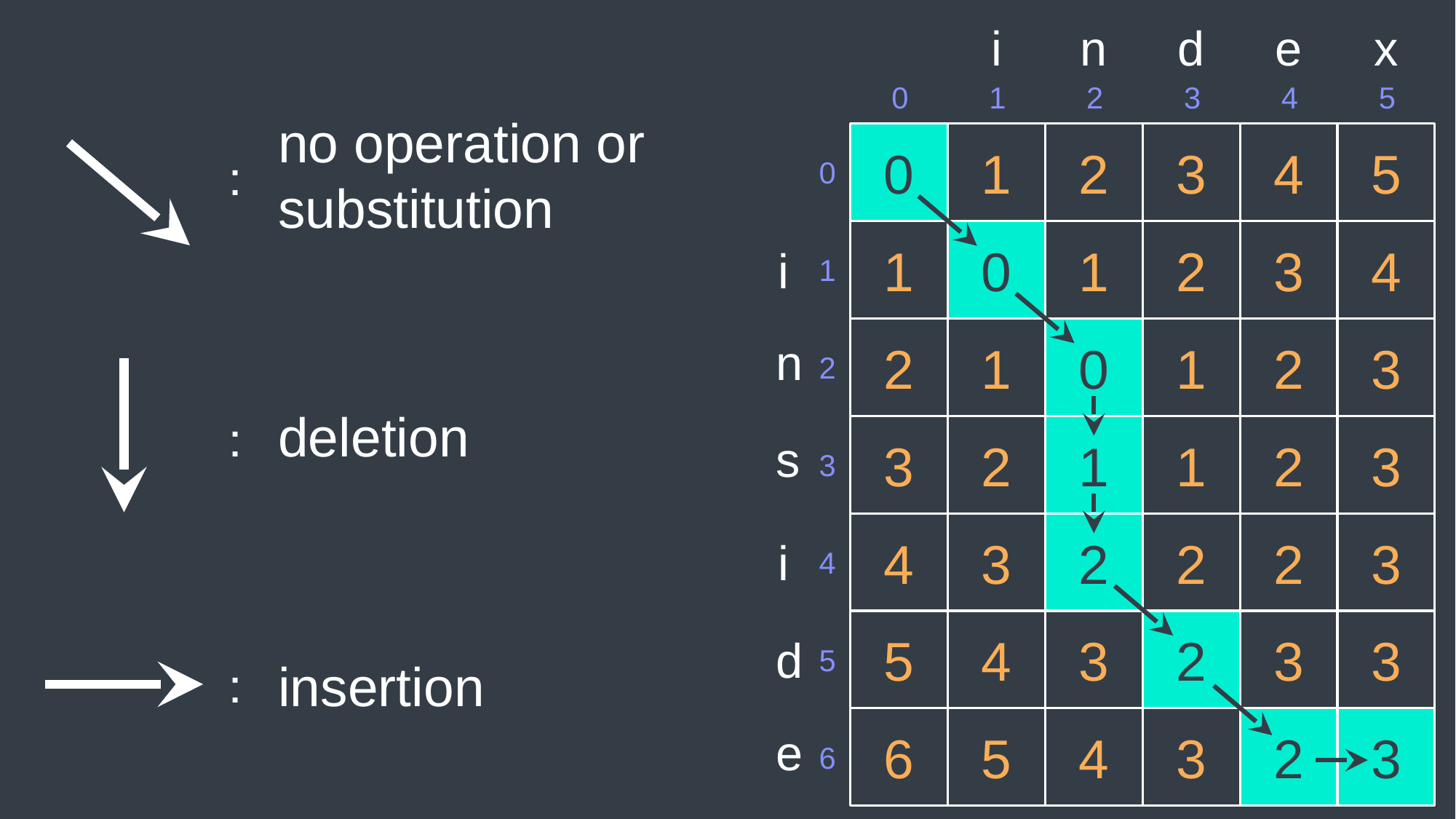

i
n
d
e
x
0
1
2
3
4
5
no operation or substitution
0
1
2
3
4
5
:
0
1
0
1
2
3
4
i
1
2
1
0
1
2
3
n
2
deletion
:
3
2
1
1
2
3
s
3
4
3
2
2
2
3
i
4
5
4
3
2
3
3
d
5
:
insertion
6
5
4
3
2
3
e
6